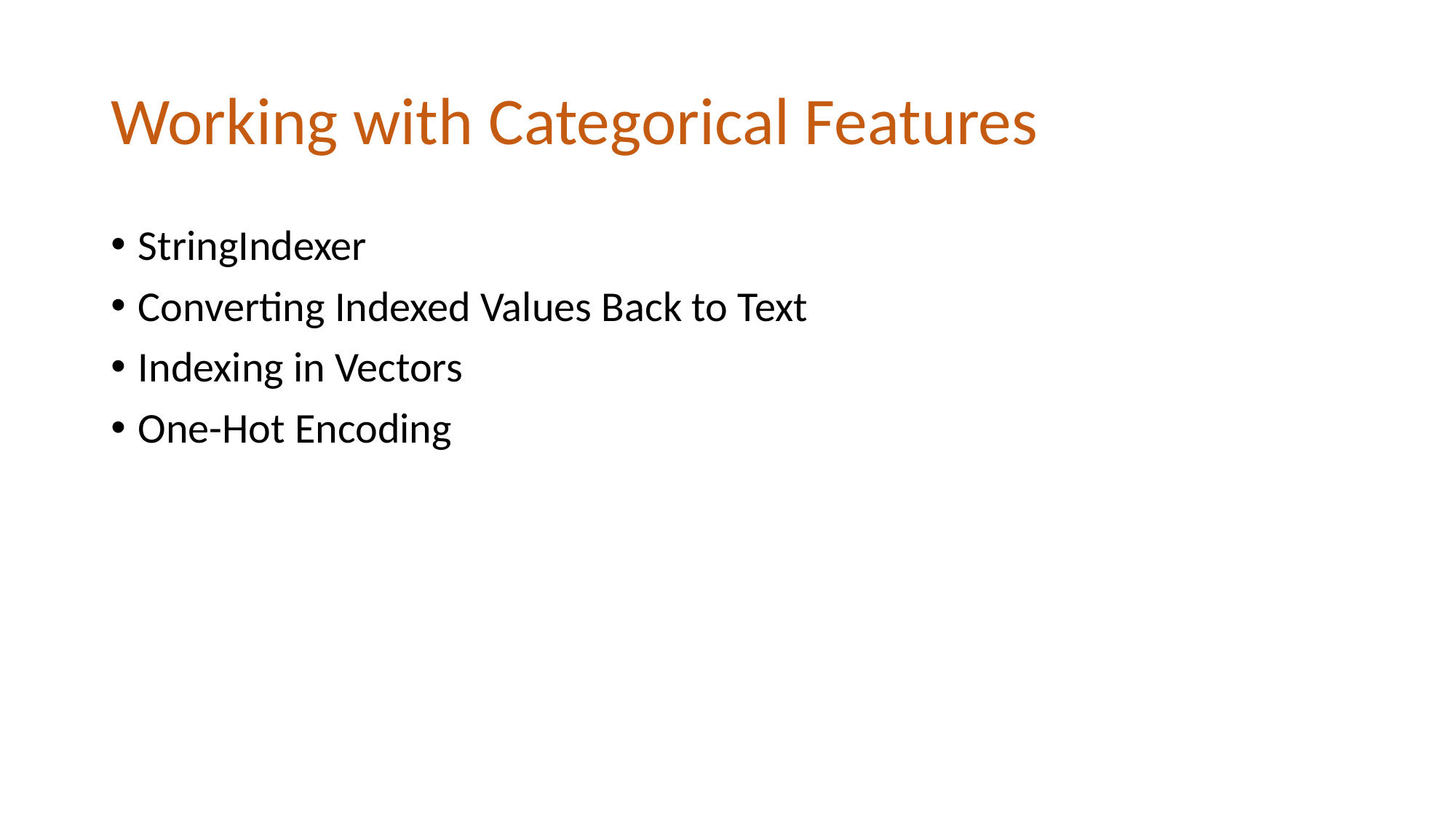

# Working with Categorical Features
StringIndexer
Converting Indexed Values Back to Text
Indexing in Vectors
One-Hot Encoding